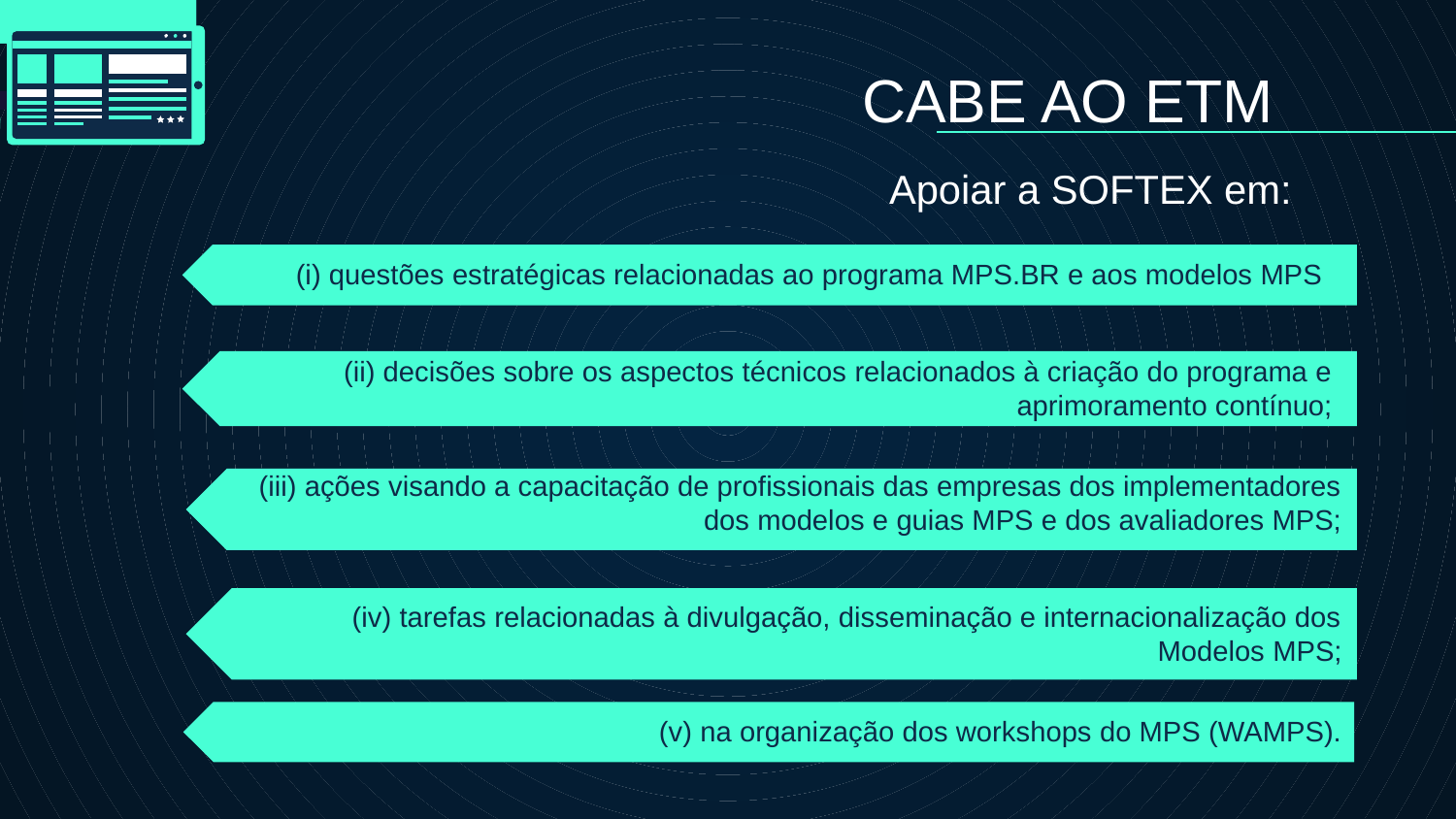

CABE AO ETM

Apoiar a SOFTEX em:

# (i) questões estratégicas relacionadas ao programa MPS.BR e aos modelos MPS

(ii) decisões sobre os aspectos técnicos relacionados à criação do programa e aprimoramento contínuo;

(iii) ações visando a capacitação de profissionais das empresas dos implementadores dos modelos e guias MPS e dos avaliadores MPS;

(iv) tarefas relacionadas à divulgação, disseminação e internacionalização dos Modelos MPS;

(v) na organização dos workshops do MPS (WAMPS).